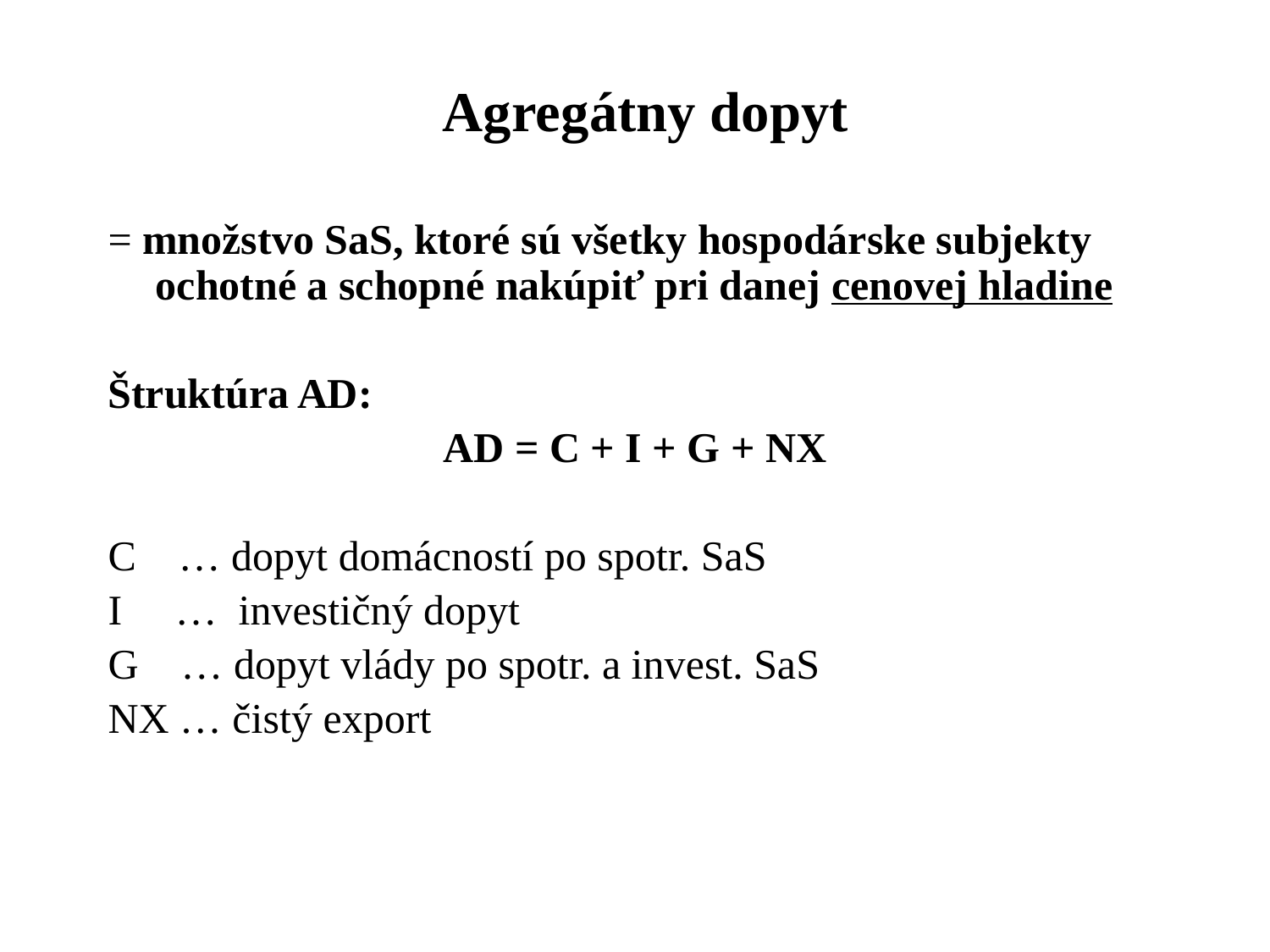

Agregátny dopyt
= množstvo SaS, ktoré sú všetky hospodárske subjekty ochotné a schopné nakúpiť pri danej cenovej hladine

Štruktúra AD:
AD = C + I + G + NX

C    … dopyt domácností po spotr. SaS
I     …  investičný dopyt
G    … dopyt vlády po spotr. a invest. SaS
NX … čistý export